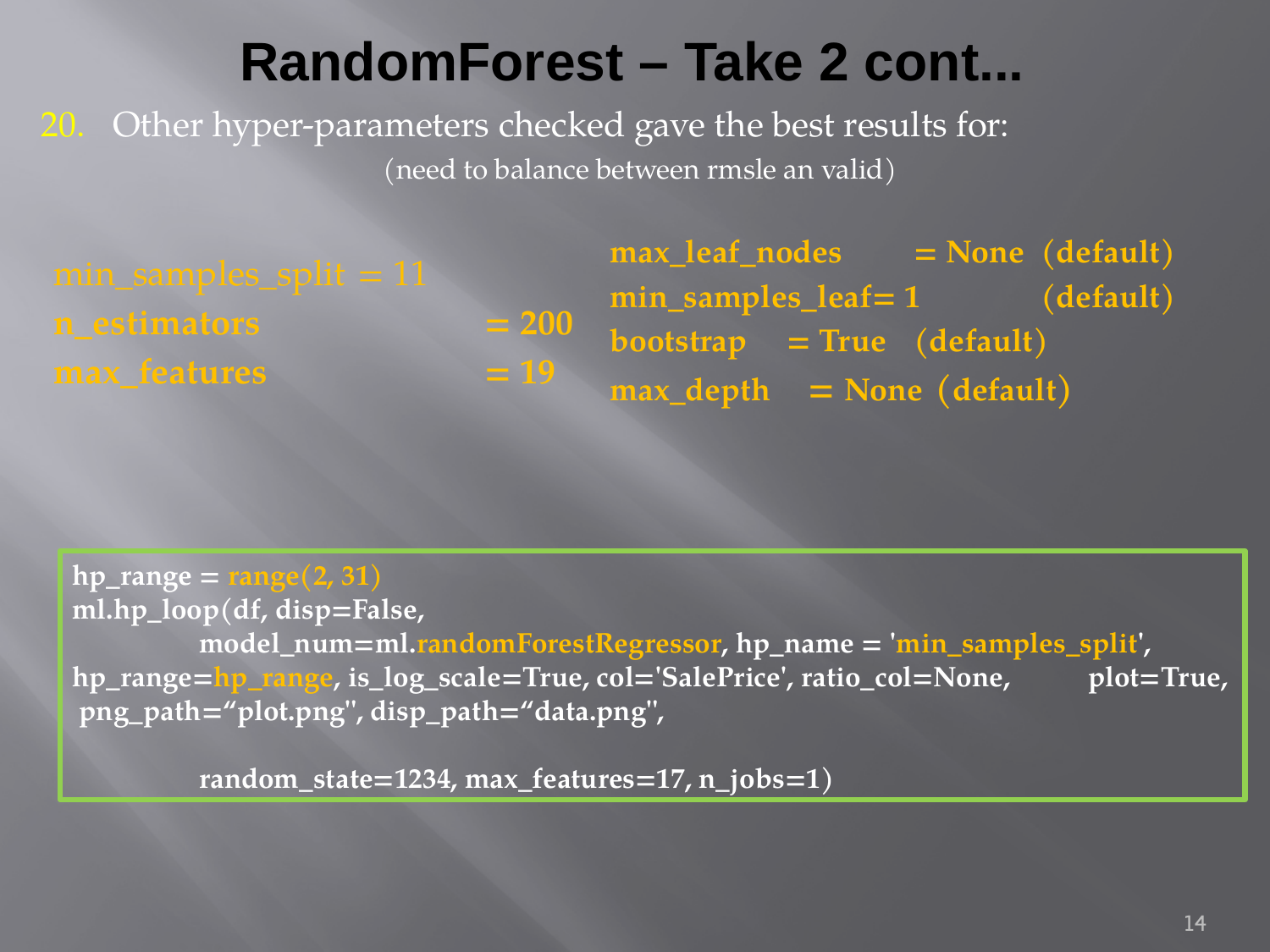

# RandomForest – Take 2 cont...
Other hyper-parameters checked gave the best results for:
 (need to balance between rmsle an valid)
max_leaf_nodes 	= None	(default)
min_samples_leaf= 1 	(default)
bootstrap	= True	(default)
max_depth 	= None	(default)
min_samples_split 	= 11
n_estimators		= 200
max_features		= 19
hp_range = range(2, 31)
ml.hp_loop(df, disp=False,
	model_num=ml.randomForestRegressor, hp_name = 'min_samples_split', 	hp_range=hp_range, is_log_scale=True, col='SalePrice', ratio_col=None, 	plot=True,  png_path=“plot.png", disp_path=“data.png",

          	random_state=1234, max_features=17, n_jobs=1)
14